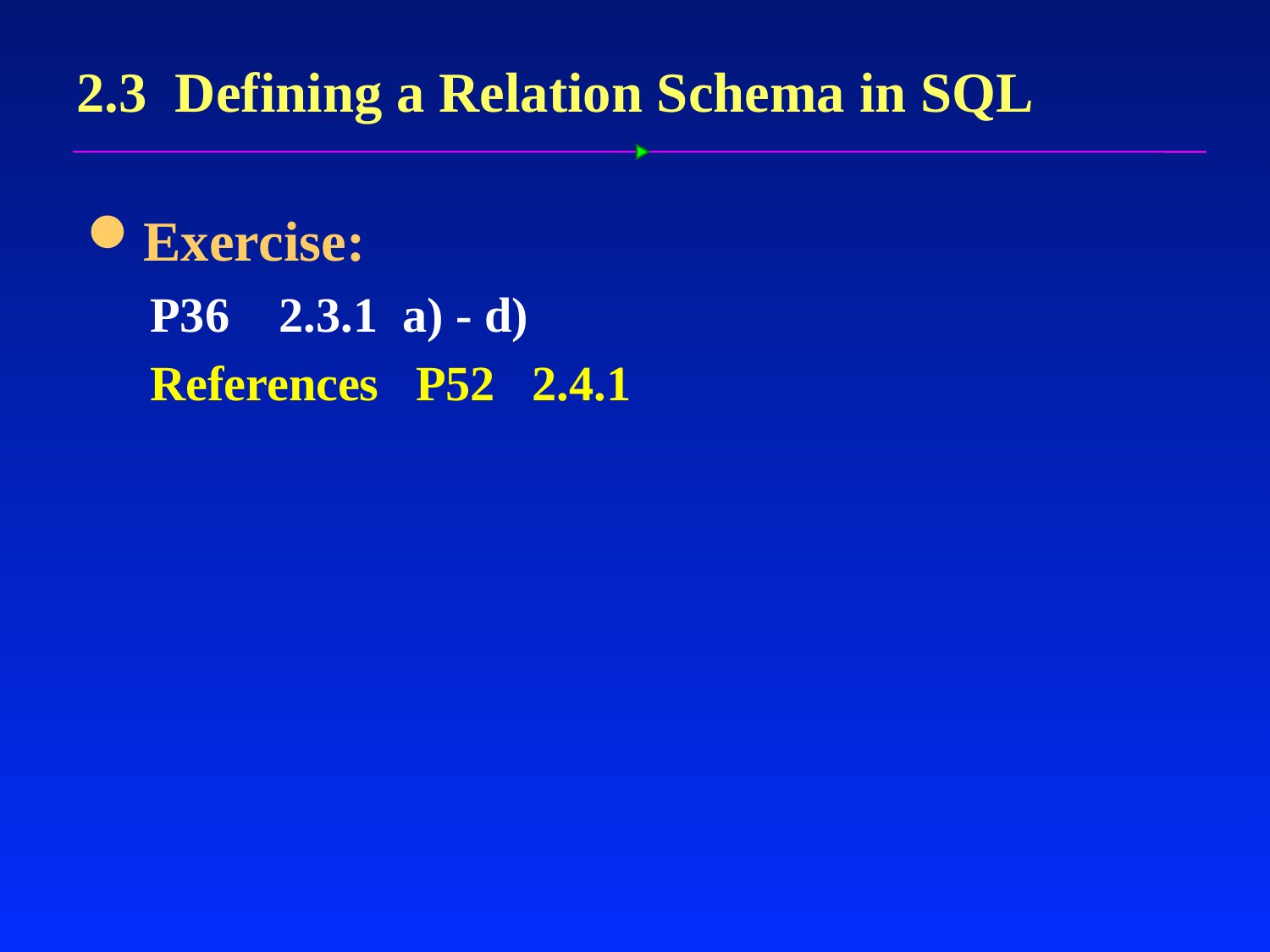

# 2.3  Defining a Relation Schema in SQL

Exercise:
P36    2.3.1  a) - d)
References   P52   2.4.1